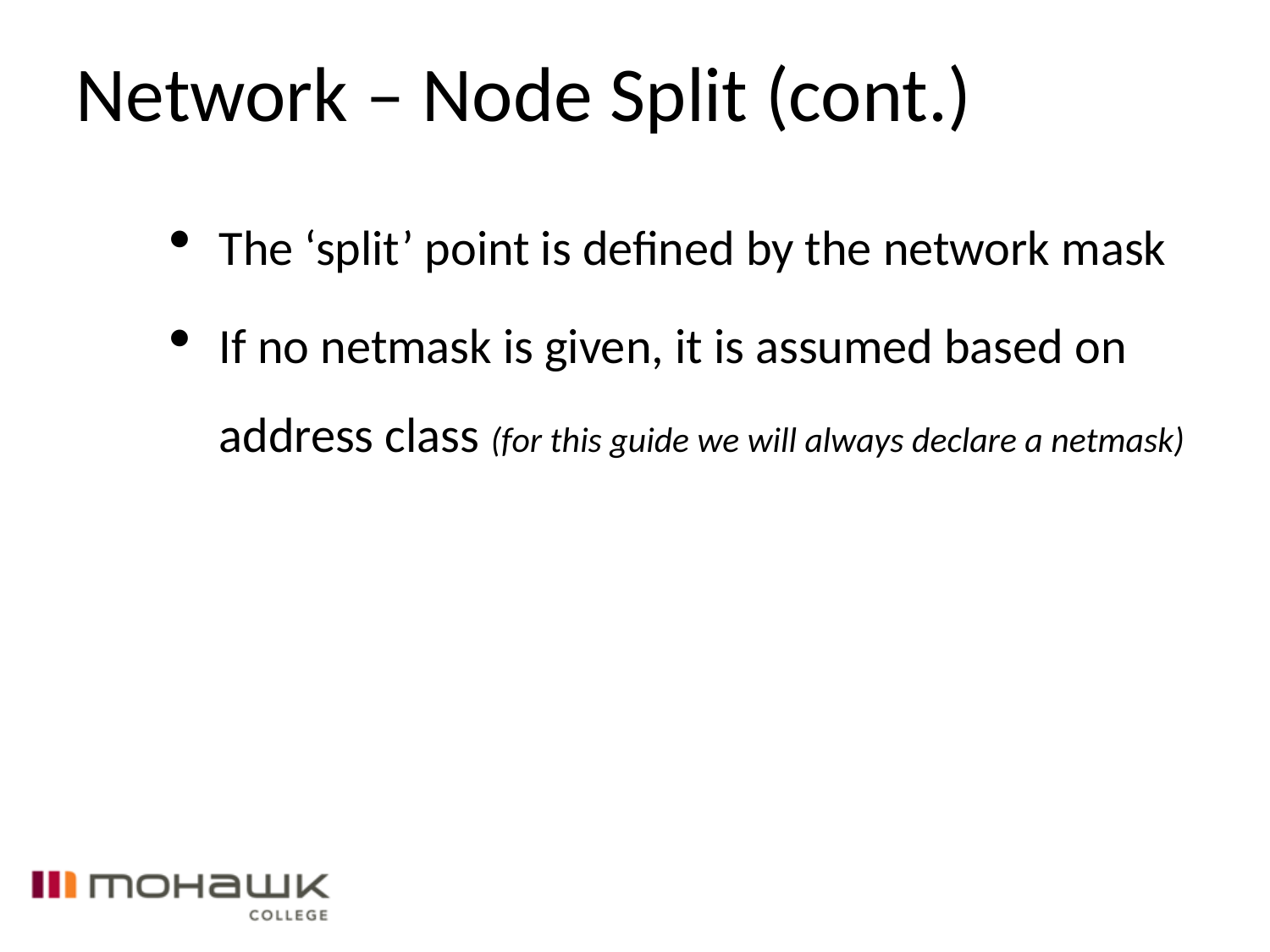

Network – Node Split (cont.)
The ‘split’ point is defined by the network mask
If no netmask is given, it is assumed based on address class (for this guide we will always declare a netmask)